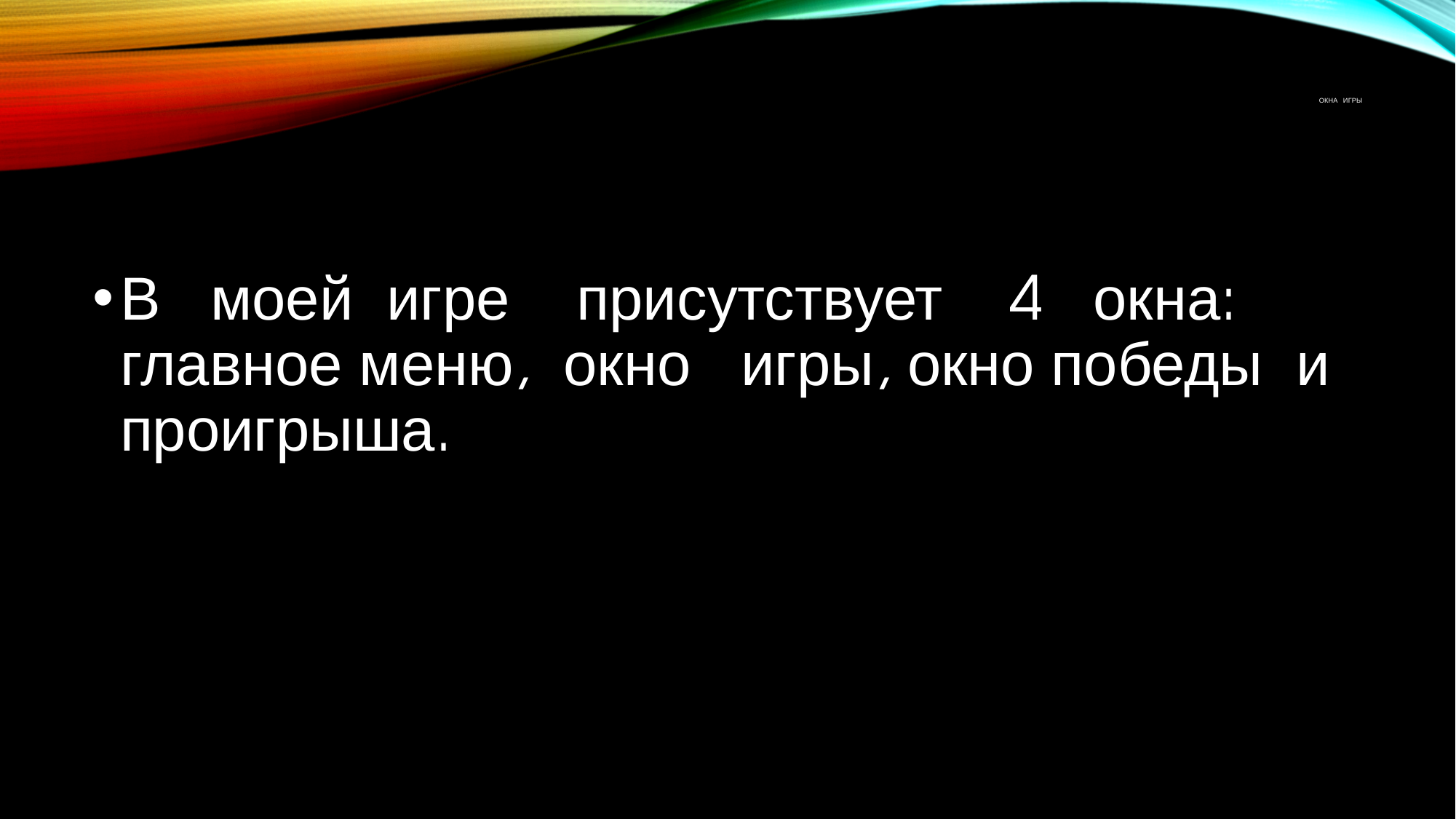

# Окна   игры
В   моей  игре    присутствует    4   окна:   главное меню,  окно   игры, окно победы  и проигрыша.